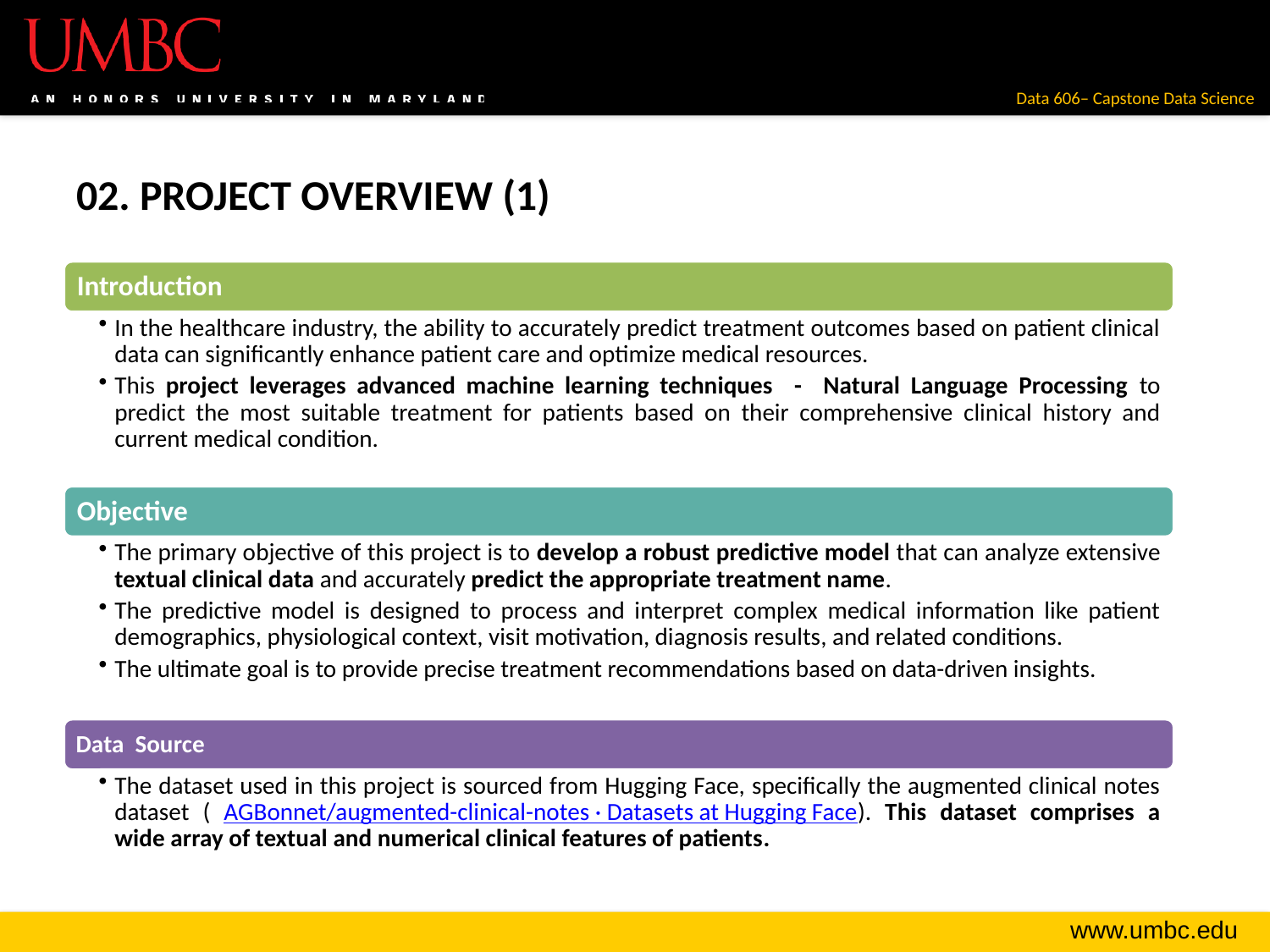

# 02. PROJECT OVERVIEW (1)
Introduction
In the healthcare industry, the ability to accurately predict treatment outcomes based on patient clinical data can significantly enhance patient care and optimize medical resources.
This project leverages advanced machine learning techniques  -  Natural Language Processing to predict the most suitable treatment for patients based on their comprehensive clinical history and current medical condition.

Objective
The primary objective of this project is to develop a robust predictive model that can analyze extensive textual clinical data and accurately predict the appropriate treatment name.
The predictive model is designed to process and interpret complex medical information like patient demographics, physiological context, visit motivation, diagnosis results, and related conditions.
The ultimate goal is to provide precise treatment recommendations based on data-driven insights.

Data  Source
The dataset used in this project is sourced from Hugging Face, specifically the augmented clinical notes dataset ( AGBonnet/augmented-clinical-notes · Datasets at Hugging Face). This dataset comprises a wide array of textual and numerical clinical features of patients.